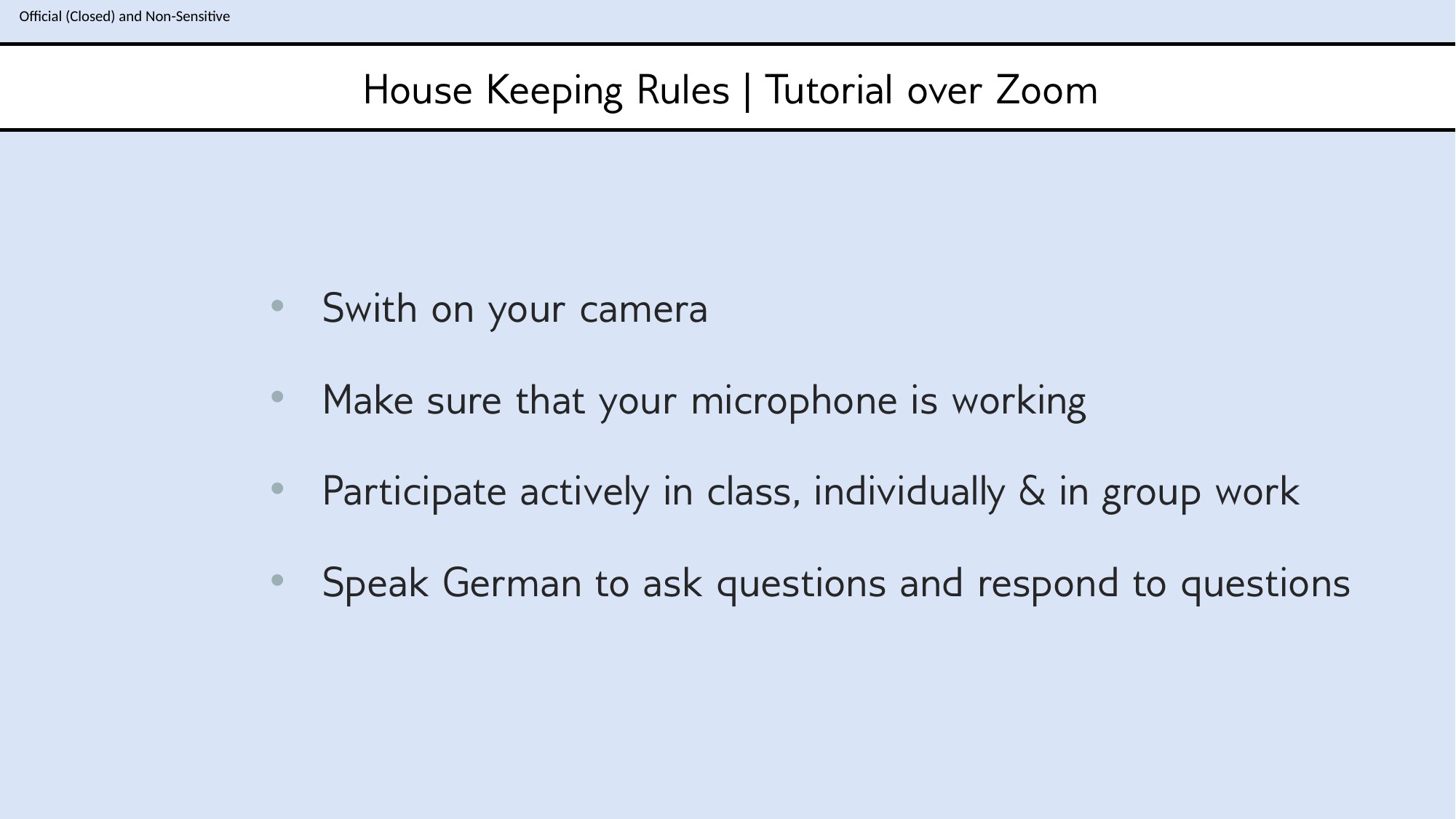

House Keeping Rules | Tutorial over Zoom
  Swith on your camera
  Make sure that your microphone is working
  Participate actively in class, individually & in group work
  Speak German to ask questions and respond to questions